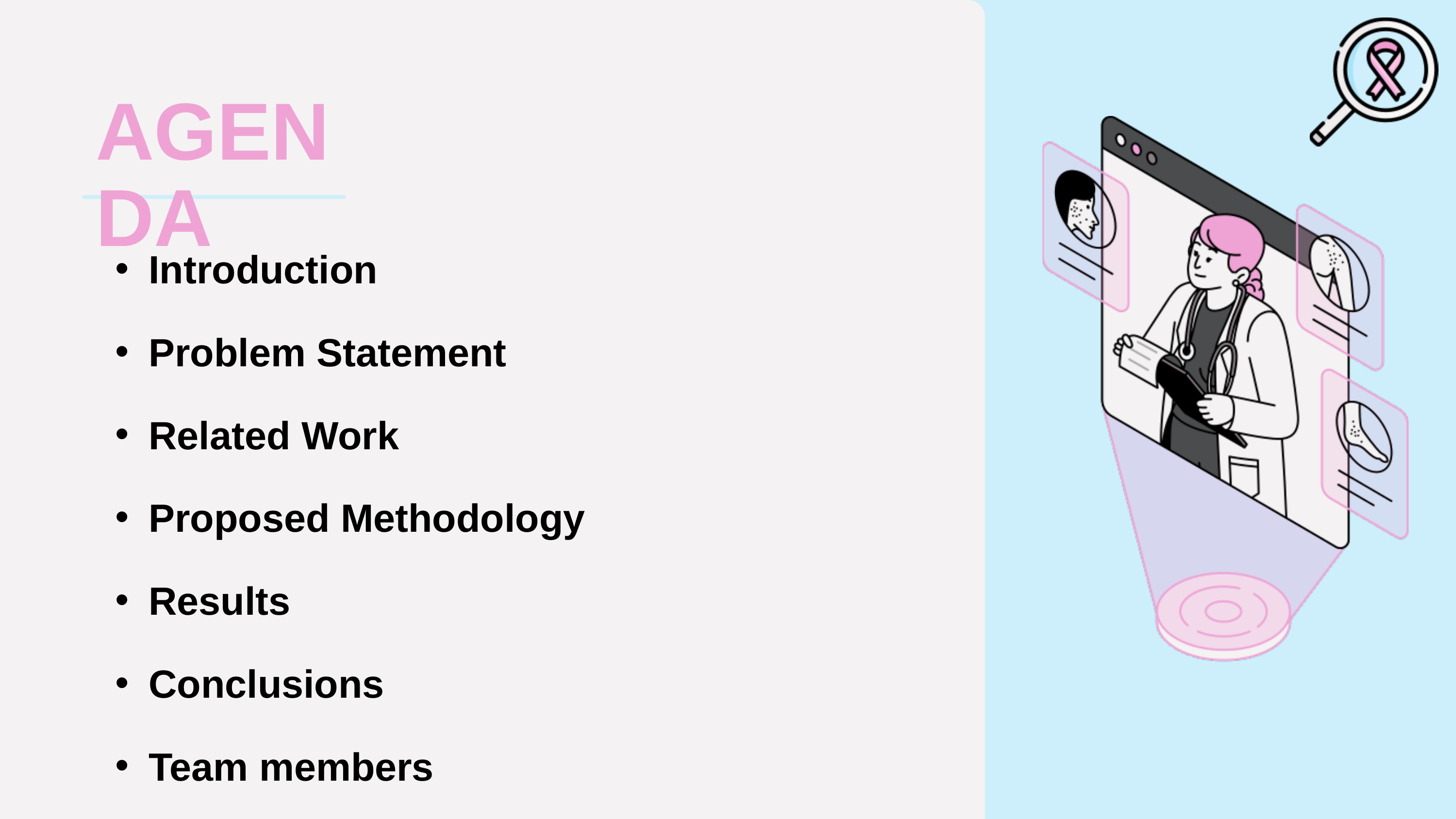

AGENDA

Introduction
Problem Statement
Related Work
Proposed Methodology
Results
Conclusions
Team members